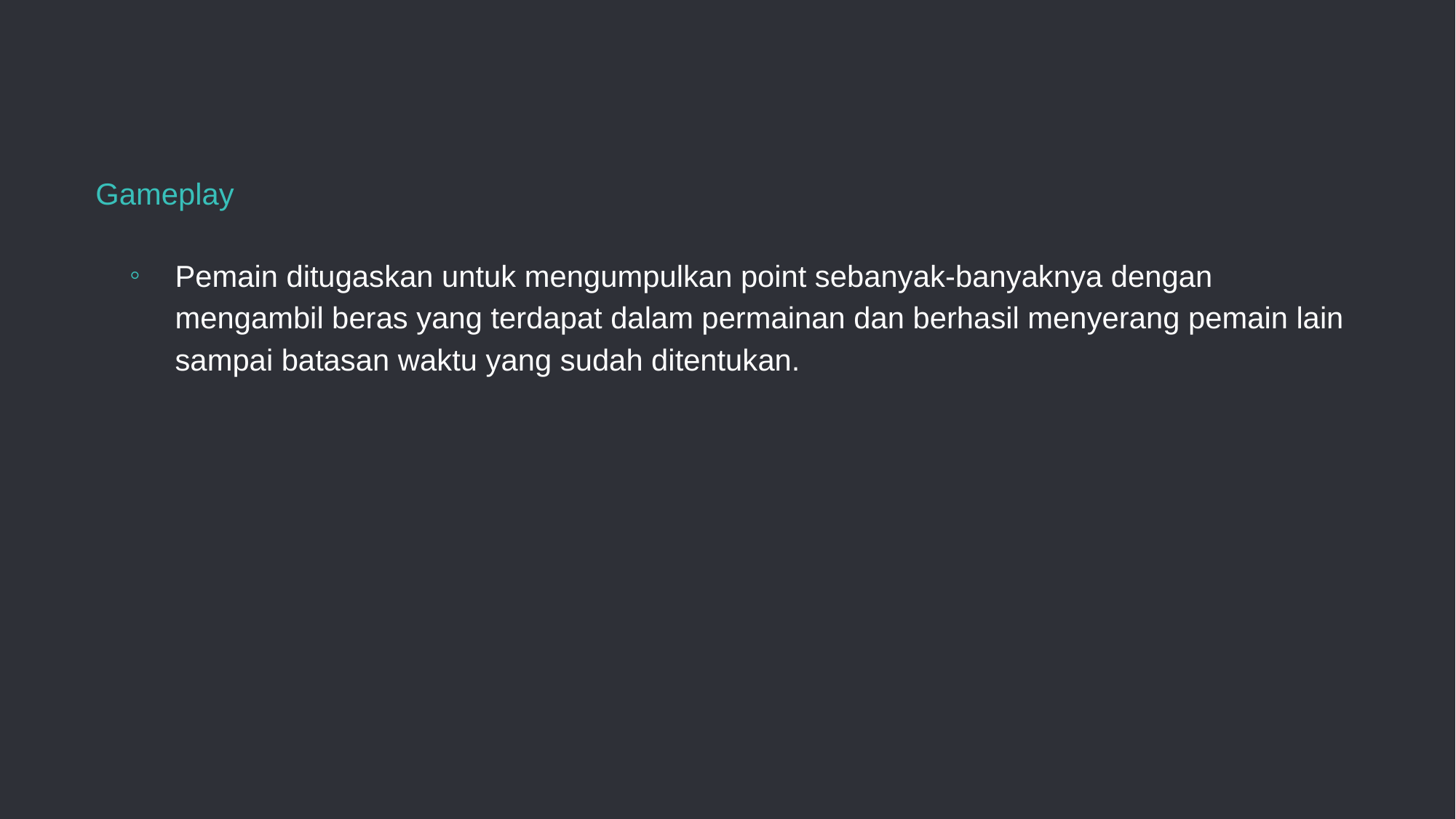

# Gameplay
Pemain ditugaskan untuk mengumpulkan point sebanyak-banyaknya dengan mengambil beras yang terdapat dalam permainan dan berhasil menyerang pemain lain sampai batasan waktu yang sudah ditentukan.